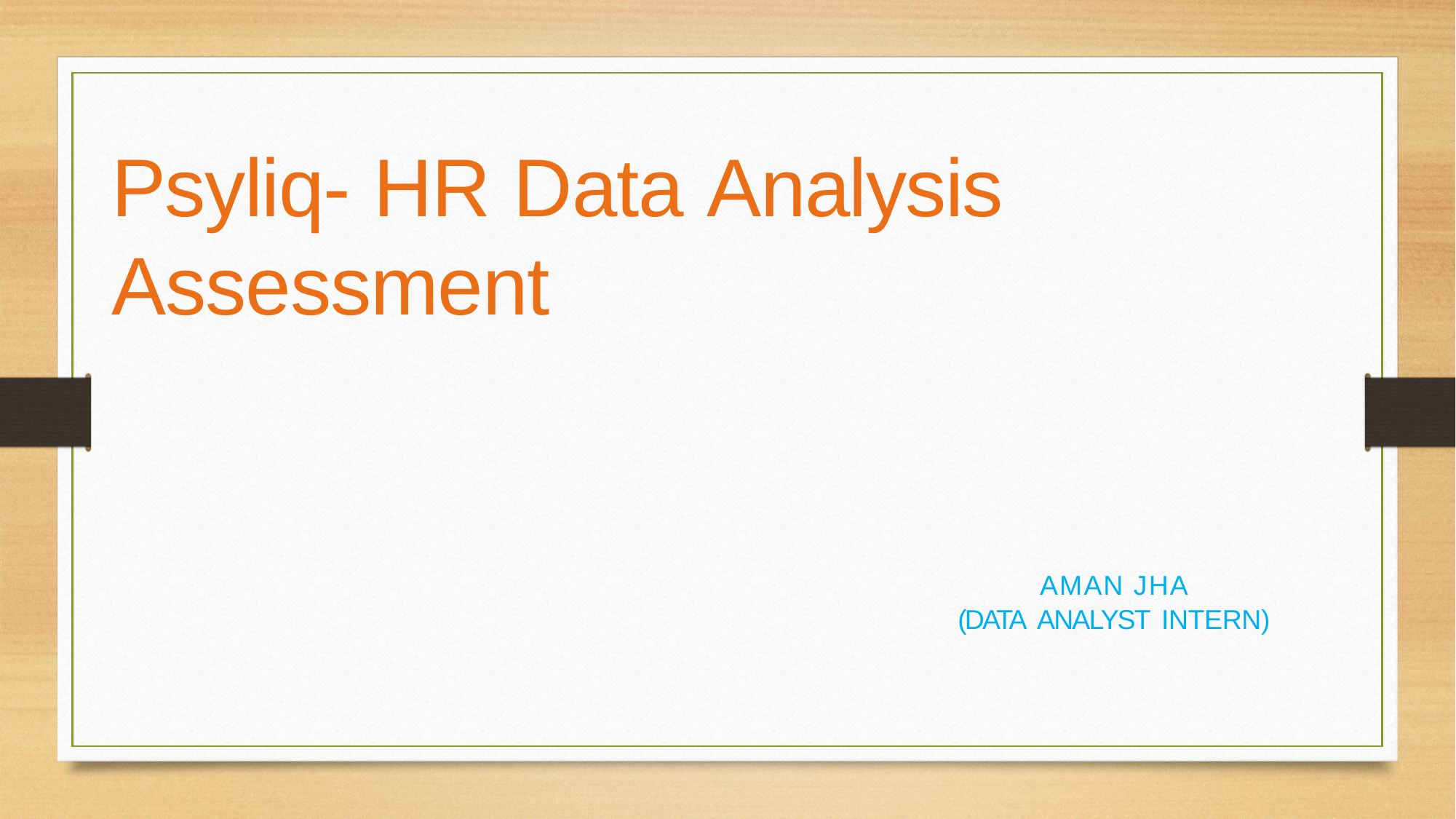

Psyliq- HR Data Analysis Assessment
                       AMAN JHA
              (DATA ANALYST INTERN)